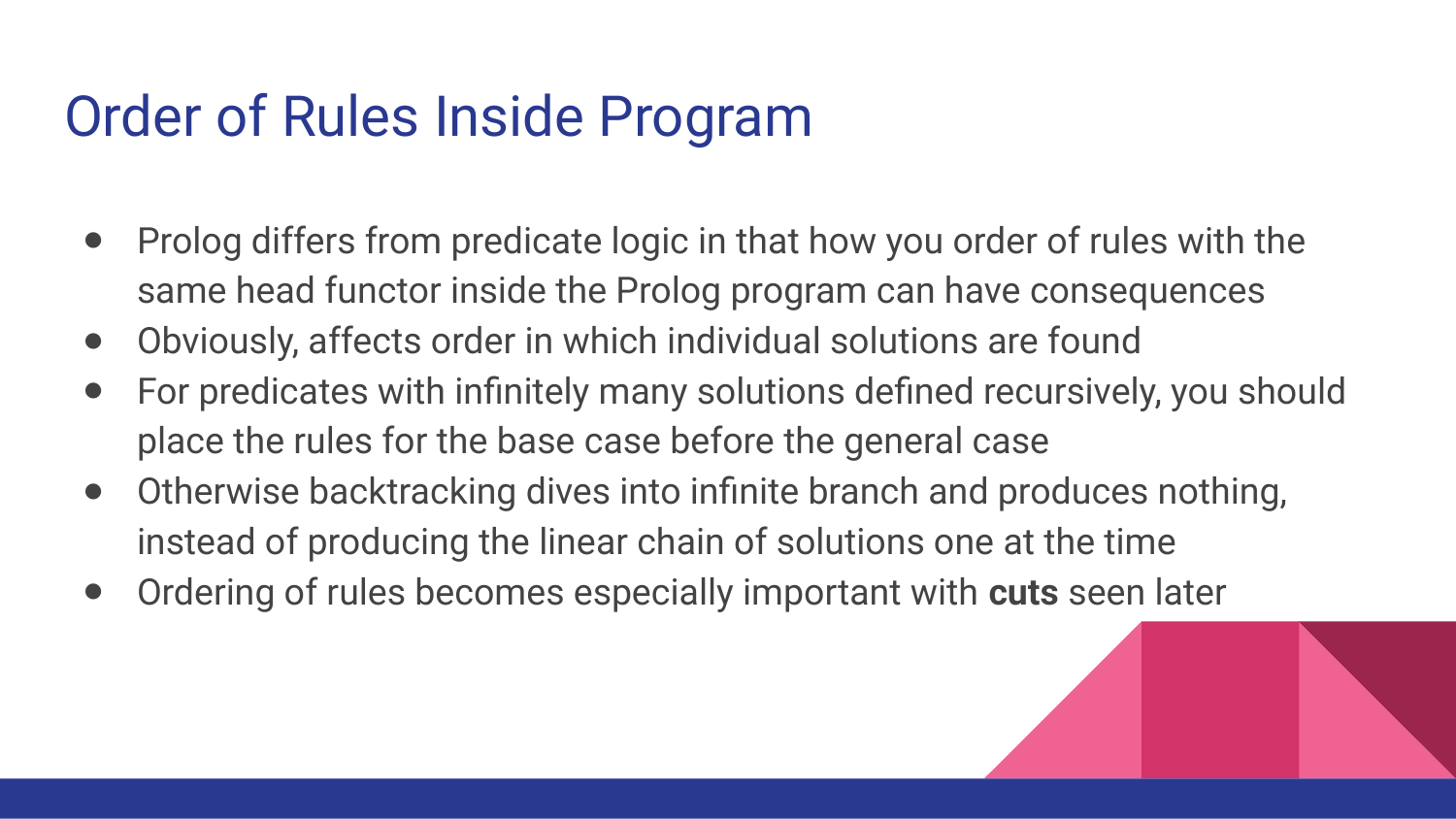

# Order of Rules Inside Program
Prolog differs from predicate logic in that how you order of rules with the same head functor inside the Prolog program can have consequences
Obviously, affects order in which individual solutions are found
For predicates with infinitely many solutions defined recursively, you should place the rules for the base case before the general case
Otherwise backtracking dives into infinite branch and produces nothing, instead of producing the linear chain of solutions one at the time
Ordering of rules becomes especially important with cuts seen later